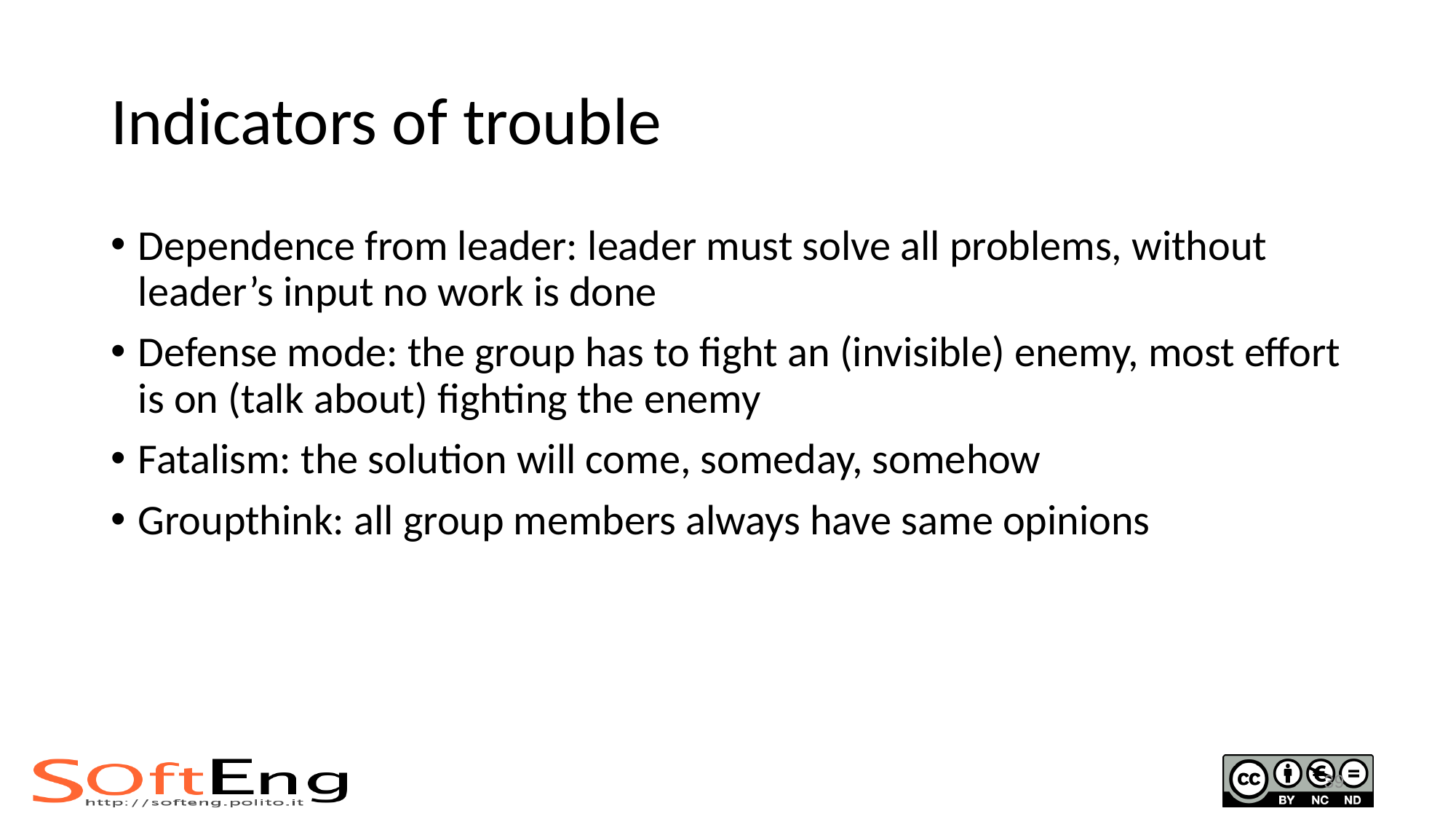

# Indicators of trouble
Dependence from leader: leader must solve all problems, without leader’s input no work is done
Defense mode: the group has to fight an (invisible) enemy, most effort is on (talk about) fighting the enemy
Fatalism: the solution will come, someday, somehow
Groupthink: all group members always have same opinions
39